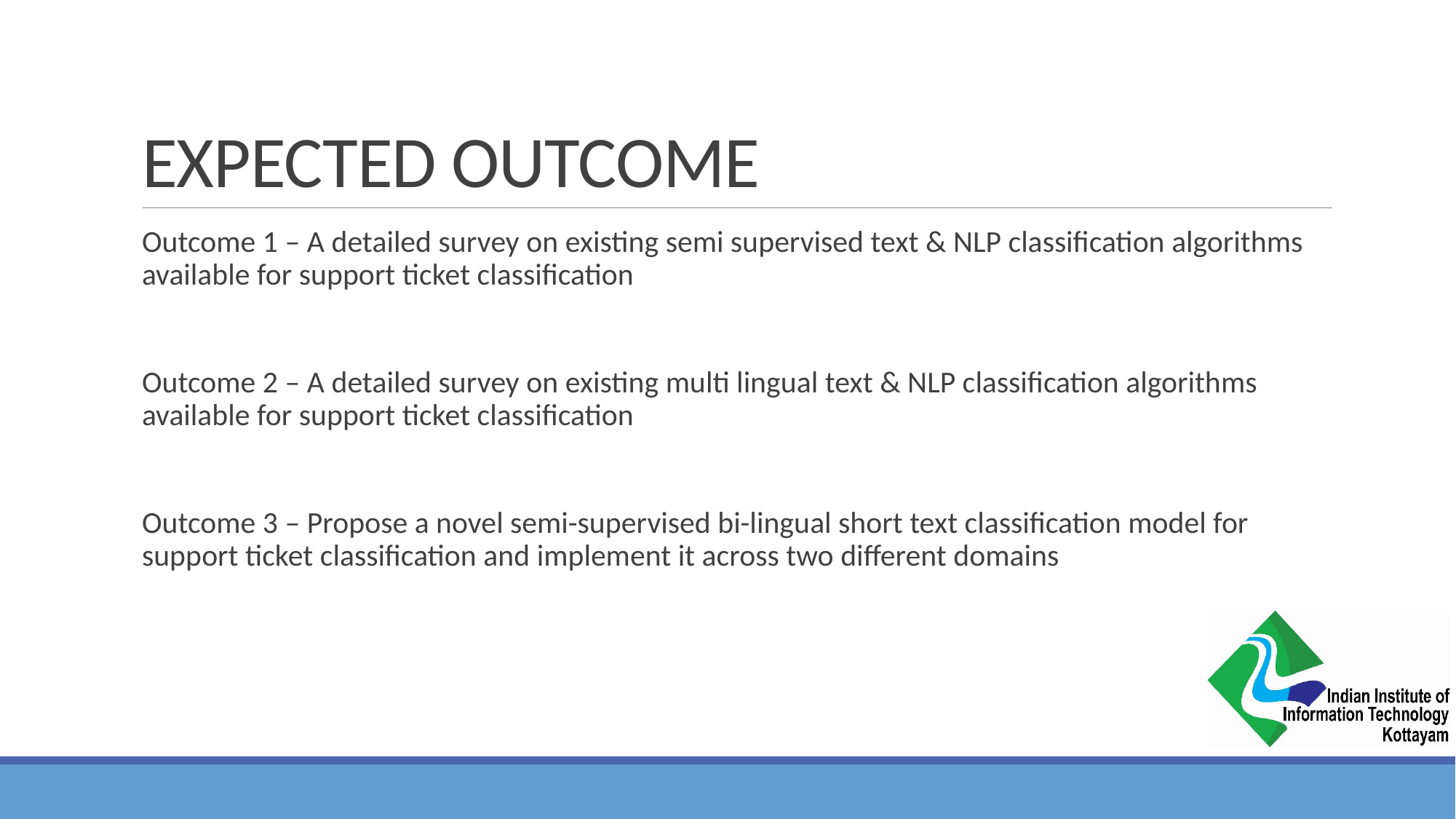

# EXPECTED OUTCOME
Outcome 1 – A detailed survey on existing semi supervised text & NLP classification algorithms available for support ticket classification

Outcome 2 – A detailed survey on existing multi lingual text & NLP classification algorithms available for support ticket classification

Outcome 3 – Propose a novel semi-supervised bi-lingual short text classification model for support ticket classification and implement it across two different domains